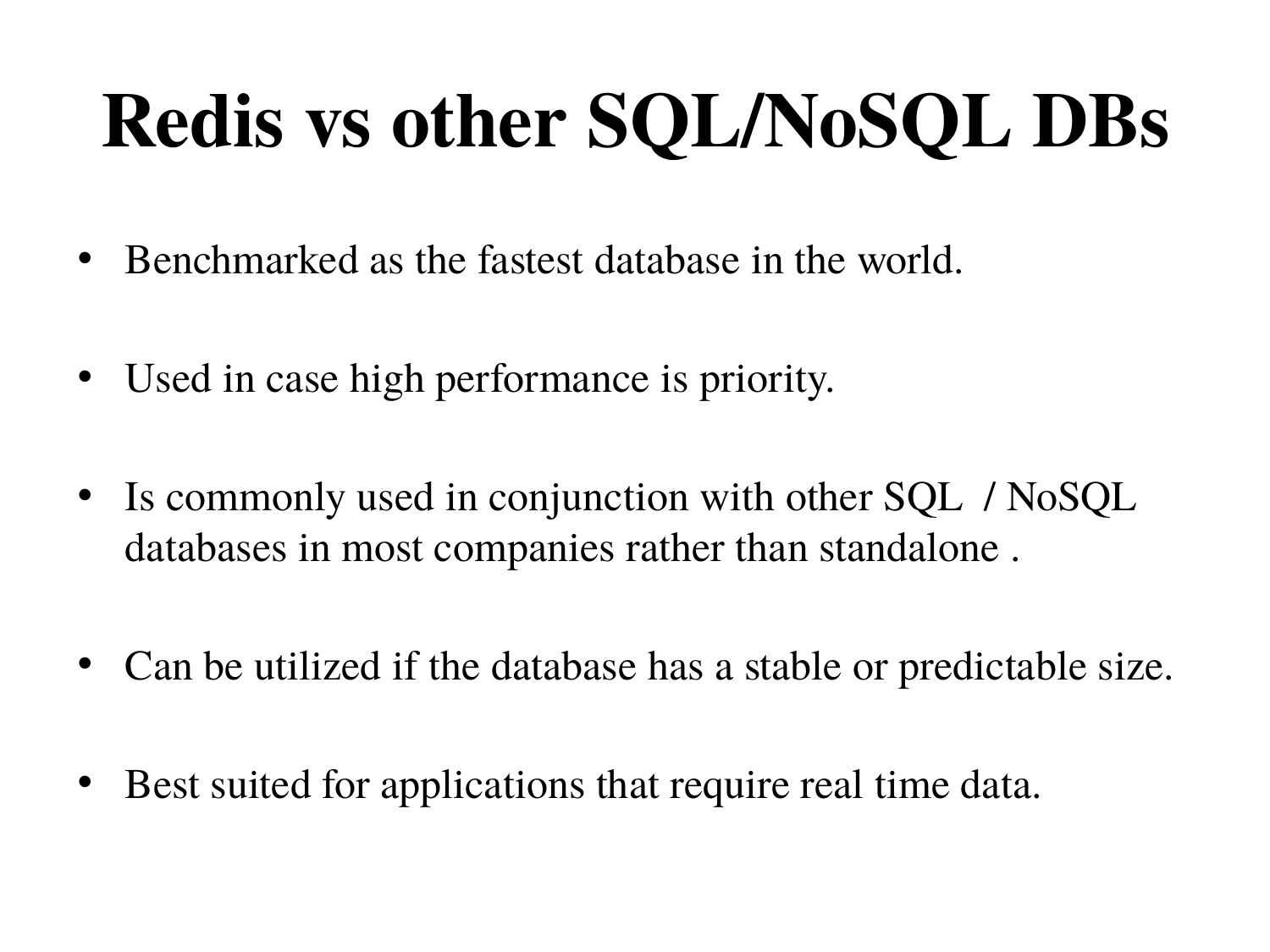

# Redis vs other SQL/NoSQL DBs

Benchmarked as the fastest database in the world.

Used in case high performance is priority.

Is commonly used in conjunction with other SQL  / NoSQL databases in most companies rather than standalone .

Can be utilized if the database has a stable or predictable size.

Best suited for applications that require real time data.